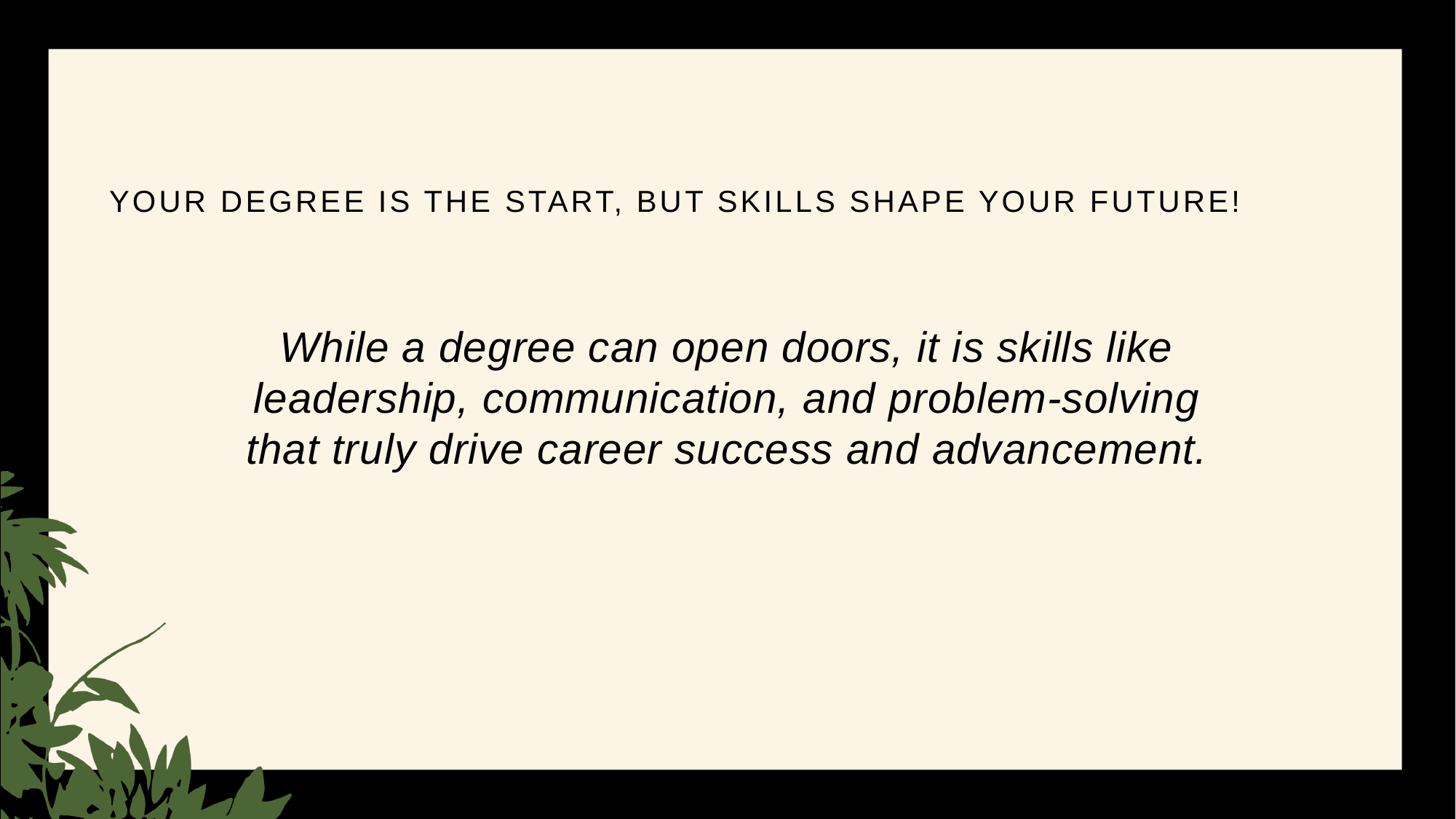

# Your Degree is the Start, But Skills Shape Your Future!
While a degree can open doors, it is skills like leadership, communication, and problem-solving that truly drive career success and advancement.